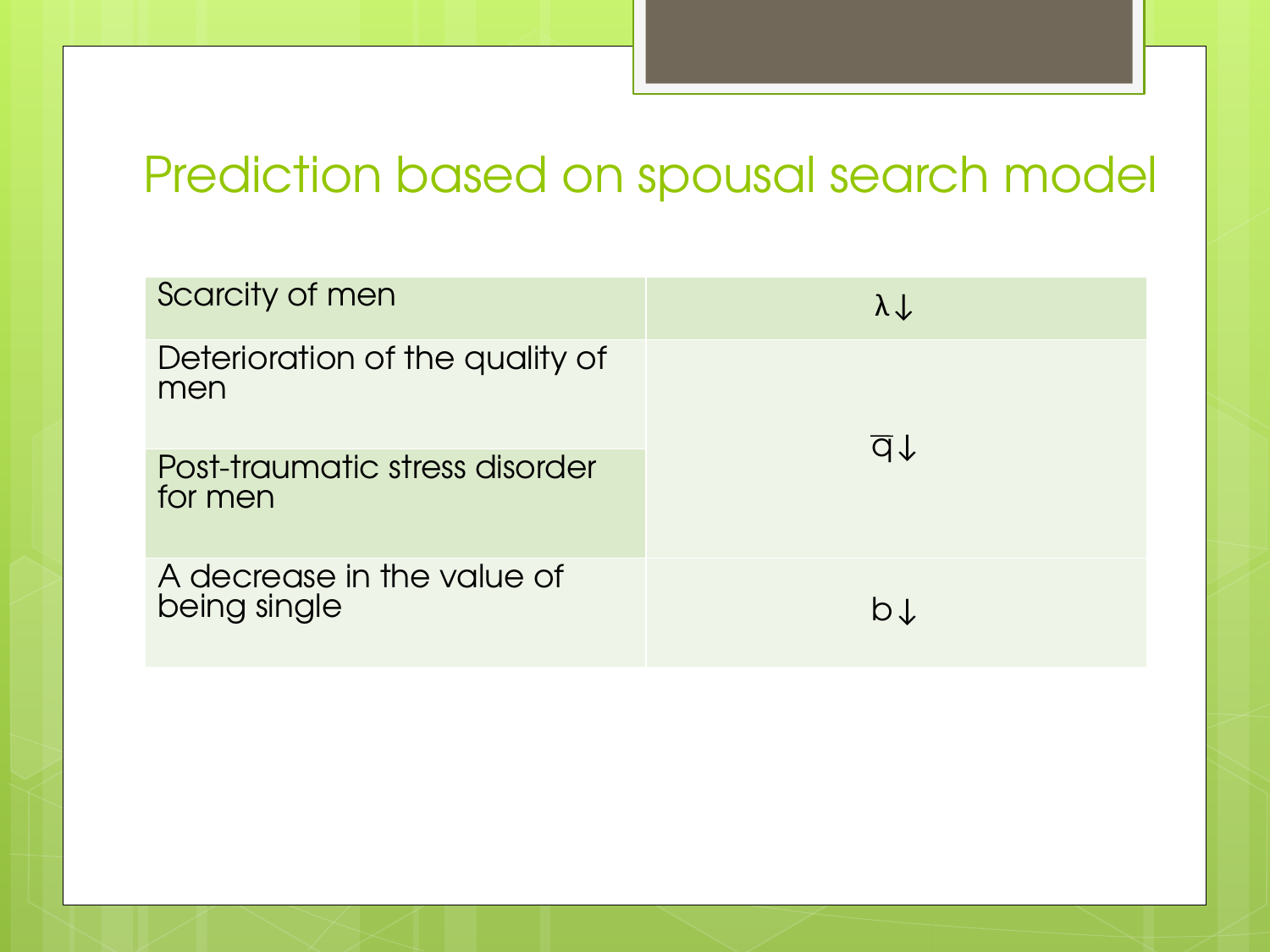

# Prediction based on spousal search model
| Scarcity of men | λ↓ |
| --- | --- |
| Deterioration of the quality of men | q↓ |
| Post-traumatic stress disorder for men |  |
| A decrease in the value of being single | b↓ |